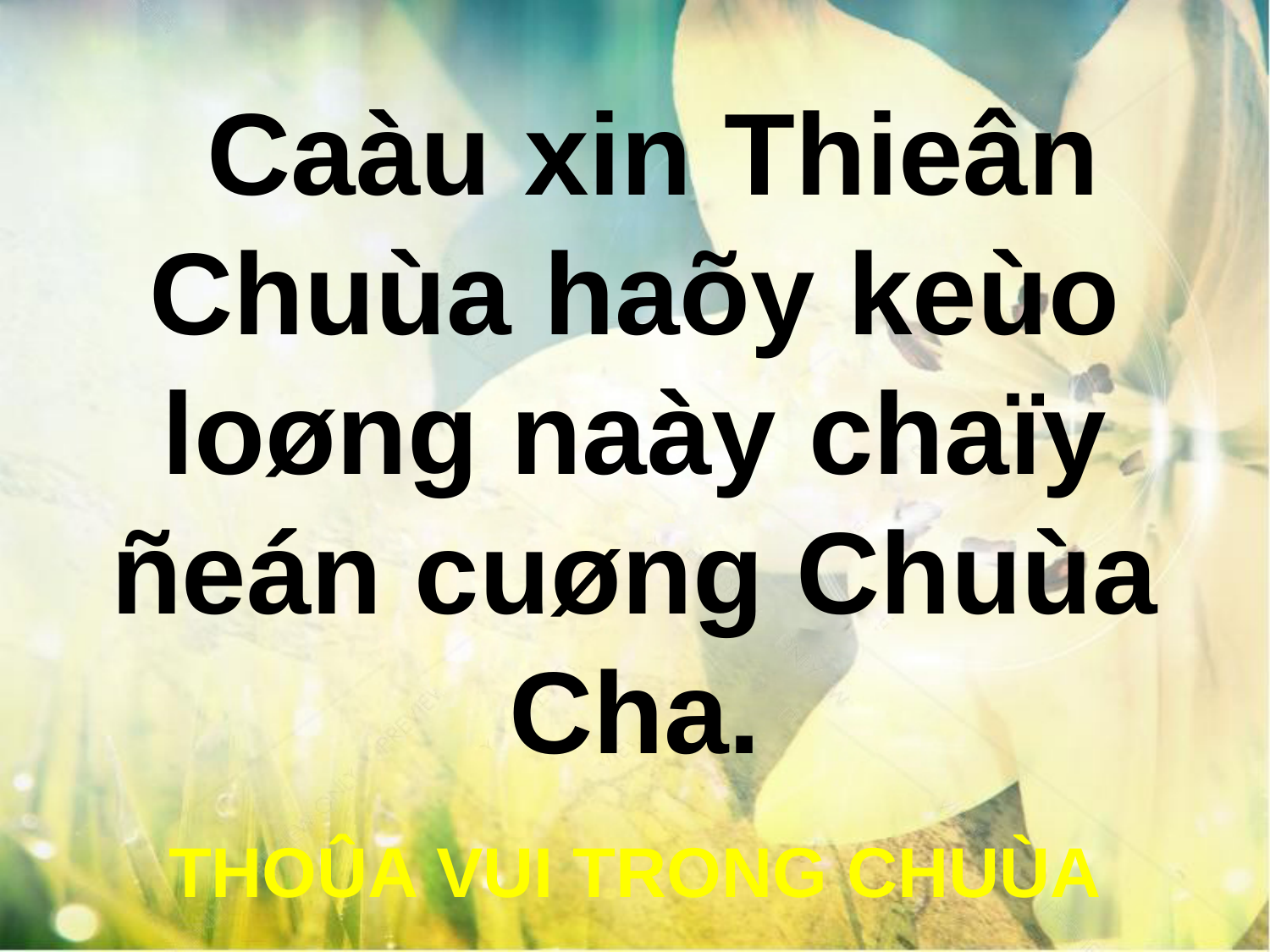

Caàu xin Thieân Chuùa haõy keùo loøng naày chaïy ñeán cuøng Chuùa Cha.
THOÛA VUI TRONG CHUÙA